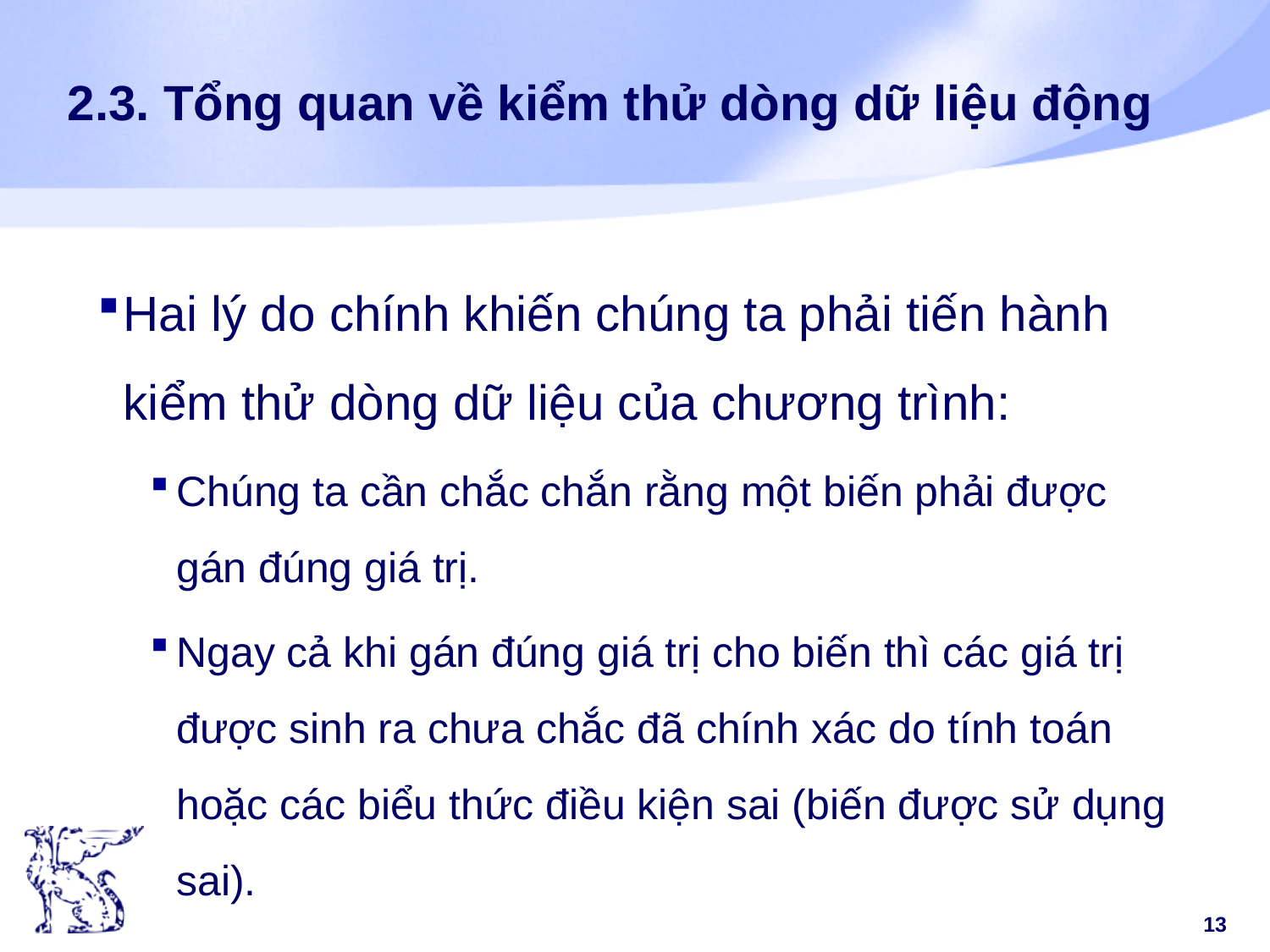

# 2.3. Tổng quan về kiểm thử dòng dữ liệu động
Hai lý do chính khiến chúng ta phải tiến hành kiểm thử dòng dữ liệu của chương trình:
Chúng ta cần chắc chắn rằng một biến phải được gán đúng giá trị.
Ngay cả khi gán đúng giá trị cho biến thì các giá trị được sinh ra chưa chắc đã chính xác do tính toán hoặc các biểu thức điều kiện sai (biến được sử dụng sai).

13